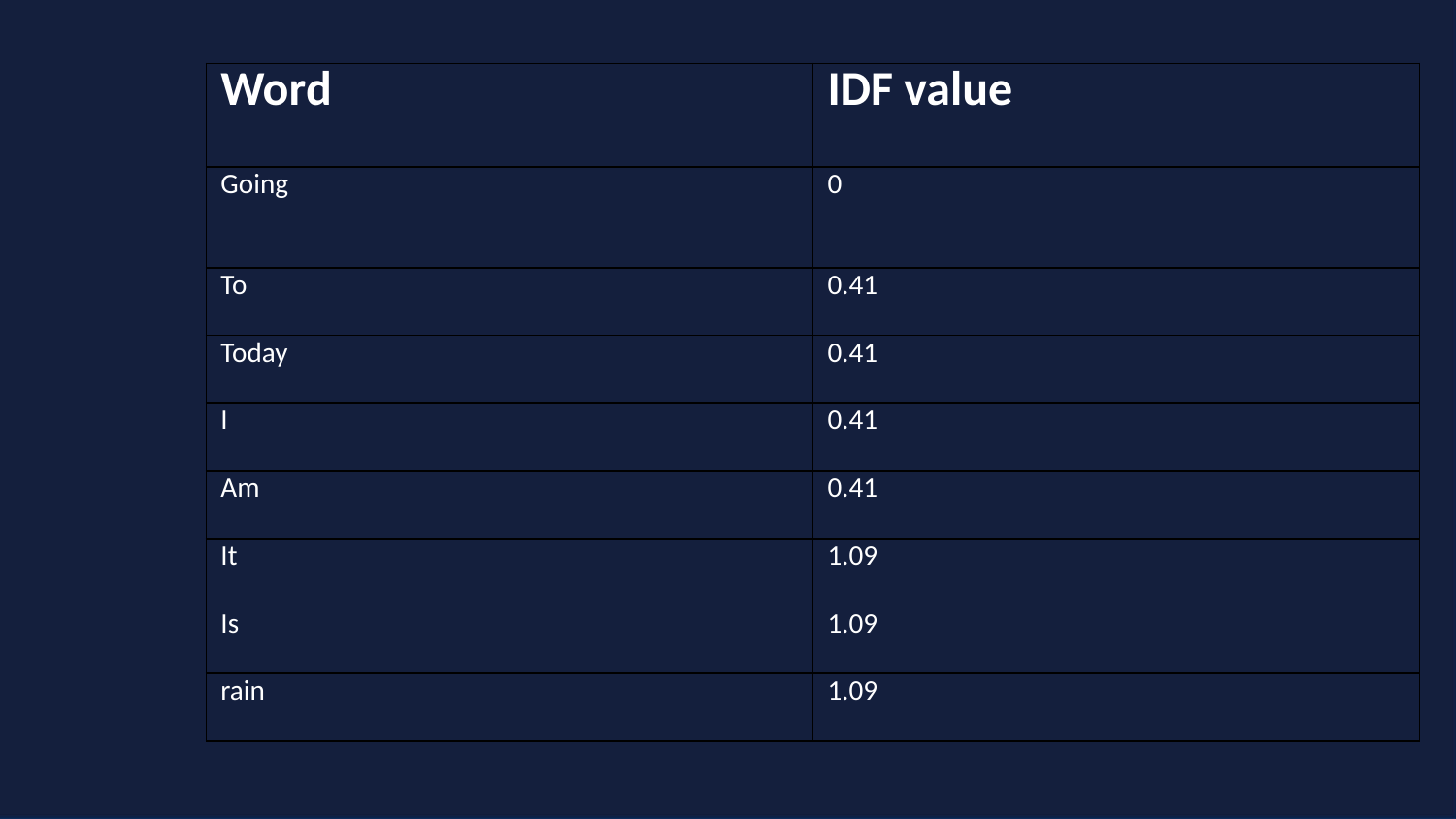

| Word | IDF value |
| --- | --- |
| Going | 0 |
| To | 0.41 |
| Today | 0.41 |
| I | 0.41 |
| Am | 0.41 |
| It | 1.09 |
| Is | 1.09 |
| rain | 1.09 |